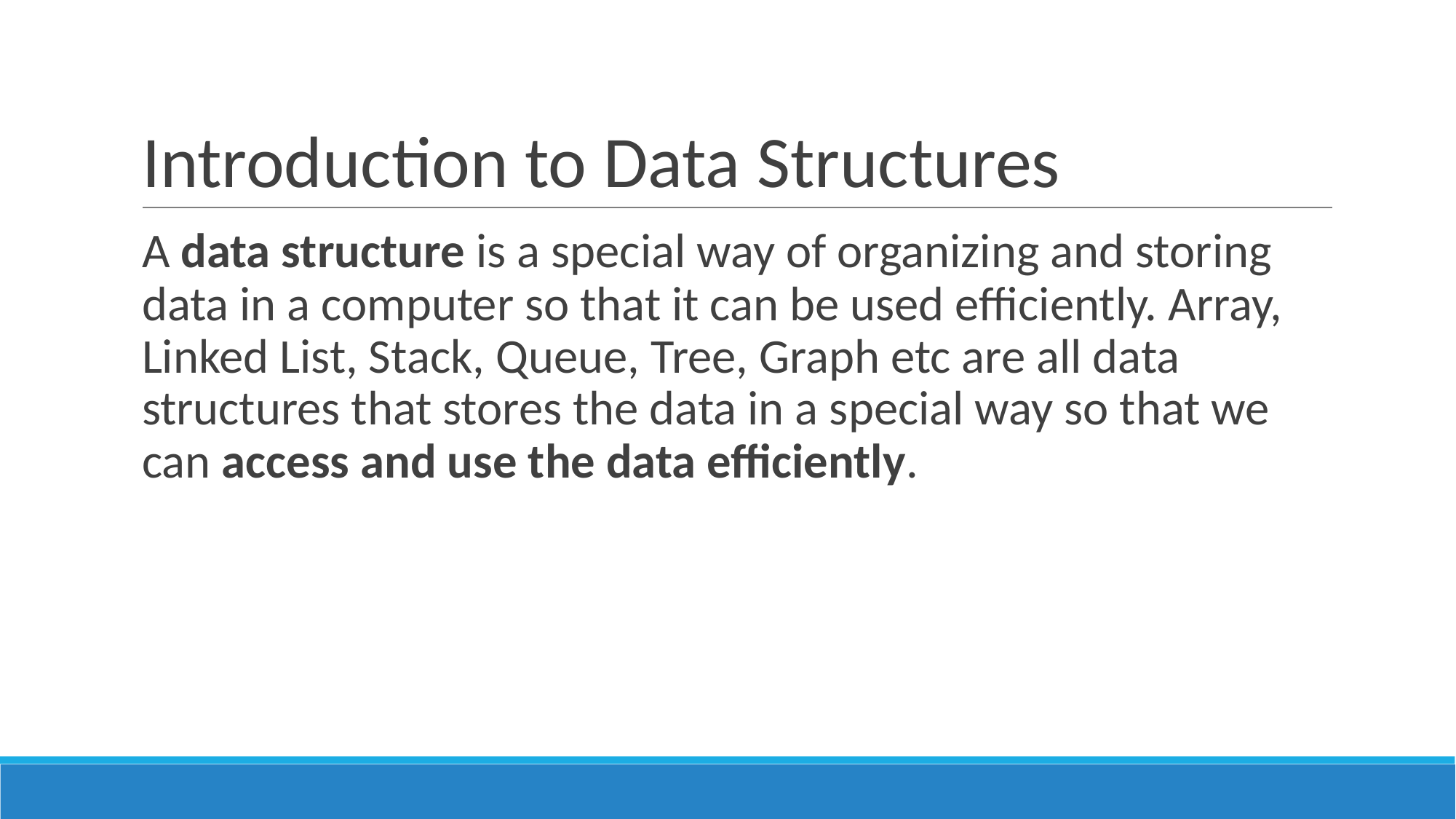

Introduction to Data Structures
A data structure is a special way of organizing and storing data in a computer so that it can be used efficiently. Array, Linked List, Stack, Queue, Tree, Graph etc are all data structures that stores the data in a special way so that we can access and use the data efficiently.